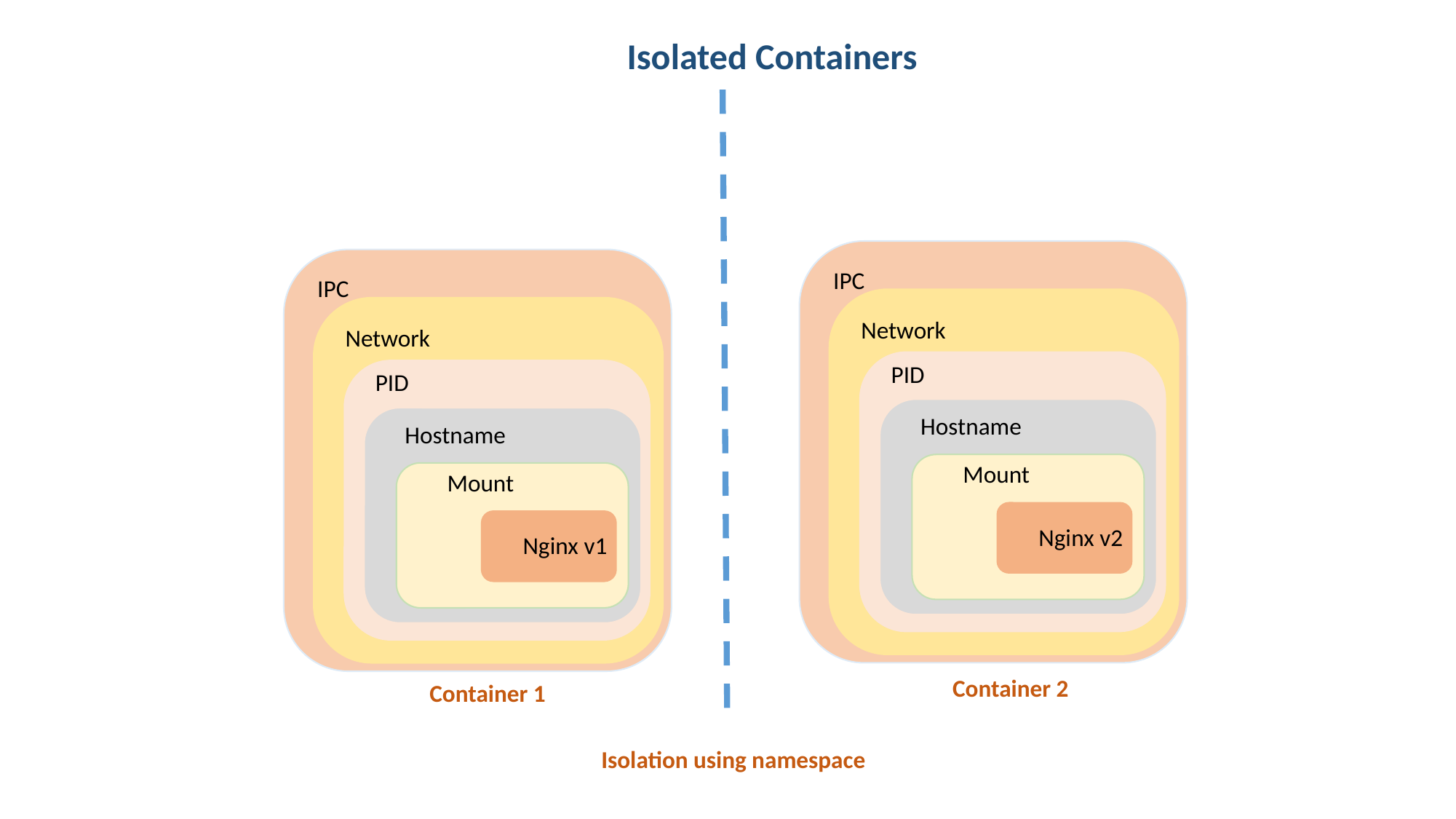

# Isolated Containers

IPC
IPC

Network
Network

PID

PID

Hostname

Hostname
Mount

Mount

Nginx v2
Nginx v1
Container 2
Container 1
Isolation using namespace